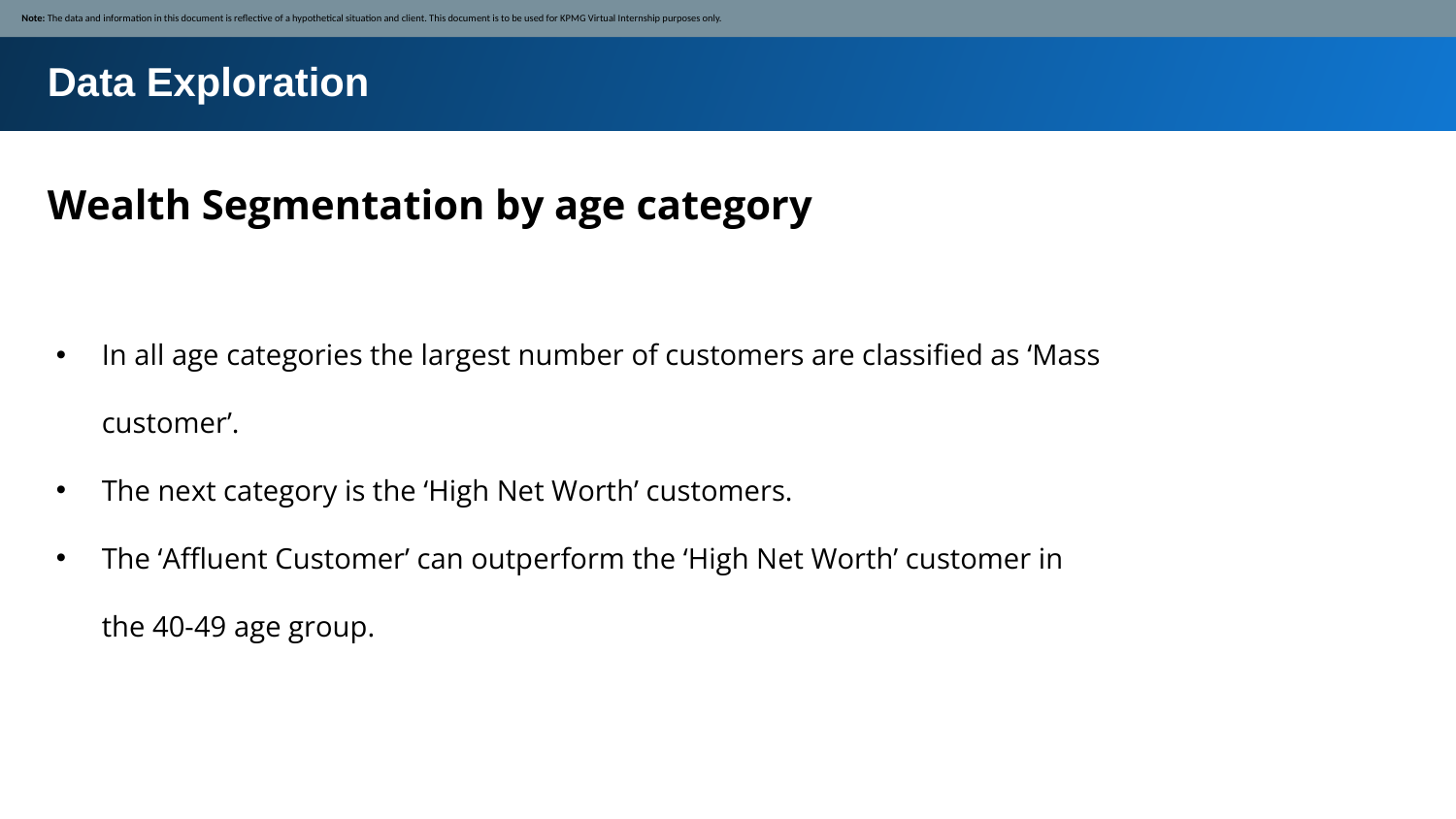

Note: The data and information in this document is reflective of a hypothetical situation and client. This document is to be used for KPMG Virtual Internship purposes only.
Data Exploration
Wealth Segmentation by age category
In all age categories the largest number of customers are classified as ‘Mass customer’.
The next category is the ‘High Net Worth’ customers.
The ‘Affluent Customer’ can outperform the ‘High Net Worth’ customer in the 40-49 age group.